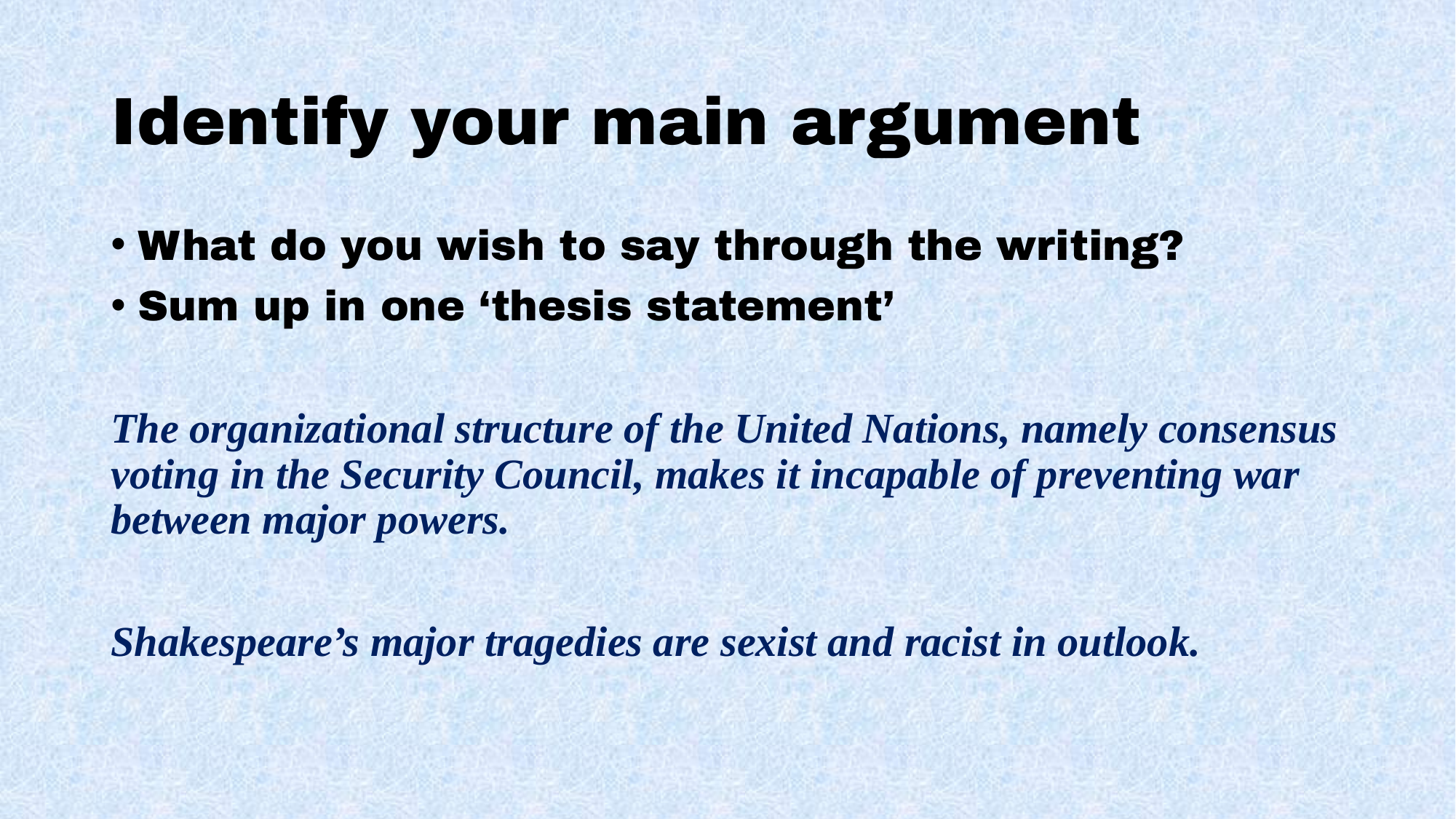

# Identify your main argument
What do you wish to say through the writing?
Sum up in one ‘thesis statement’

The organizational structure of the United Nations, namely consensus voting in the Security Council, makes it incapable of preventing war between major powers.

Shakespeare’s major tragedies are sexist and racist in outlook.